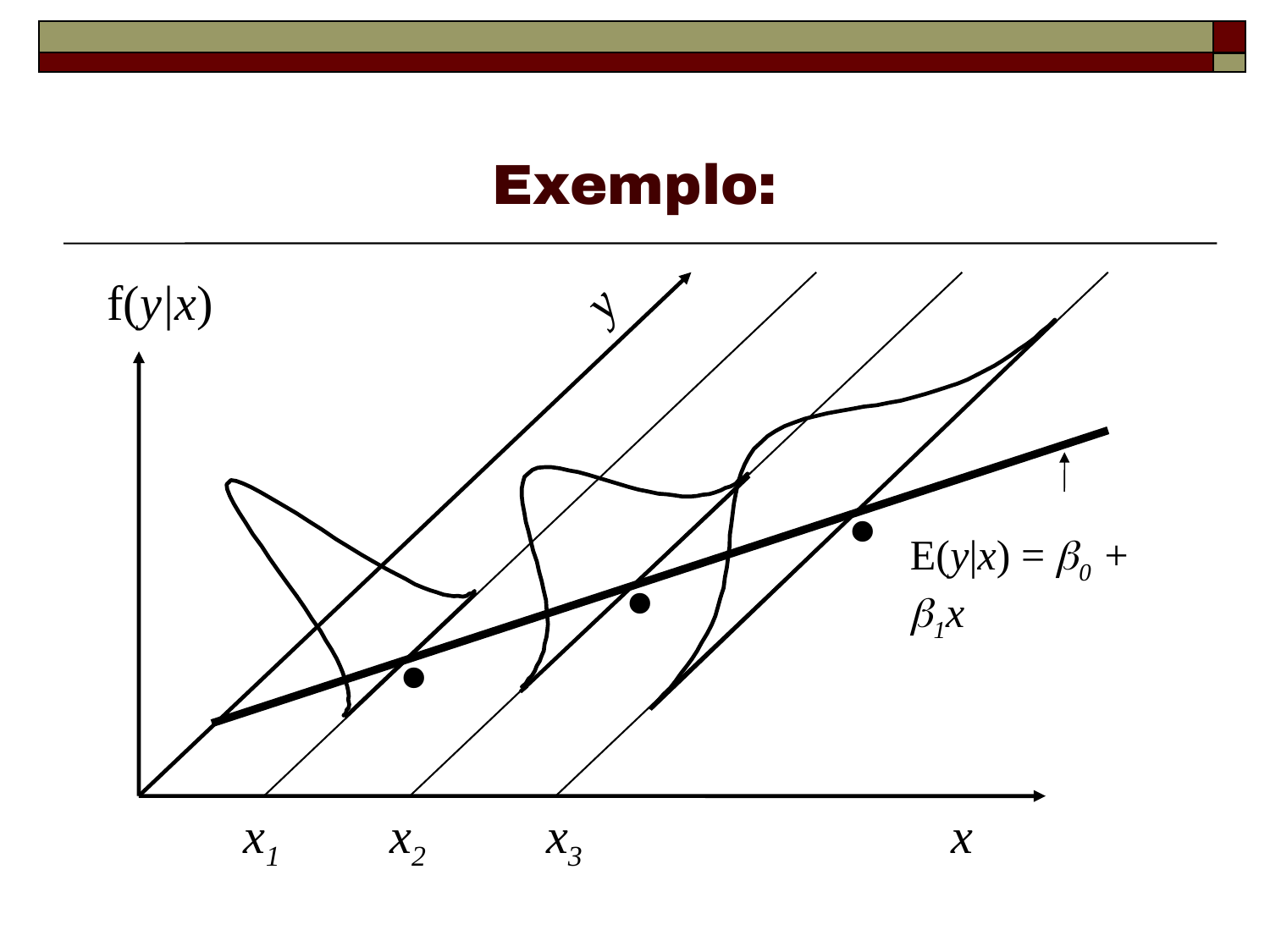

# Exemplo:
f(y|x)
y

.

.

E(y|x) = β0 + β1x
.

x1
x2
x3
x